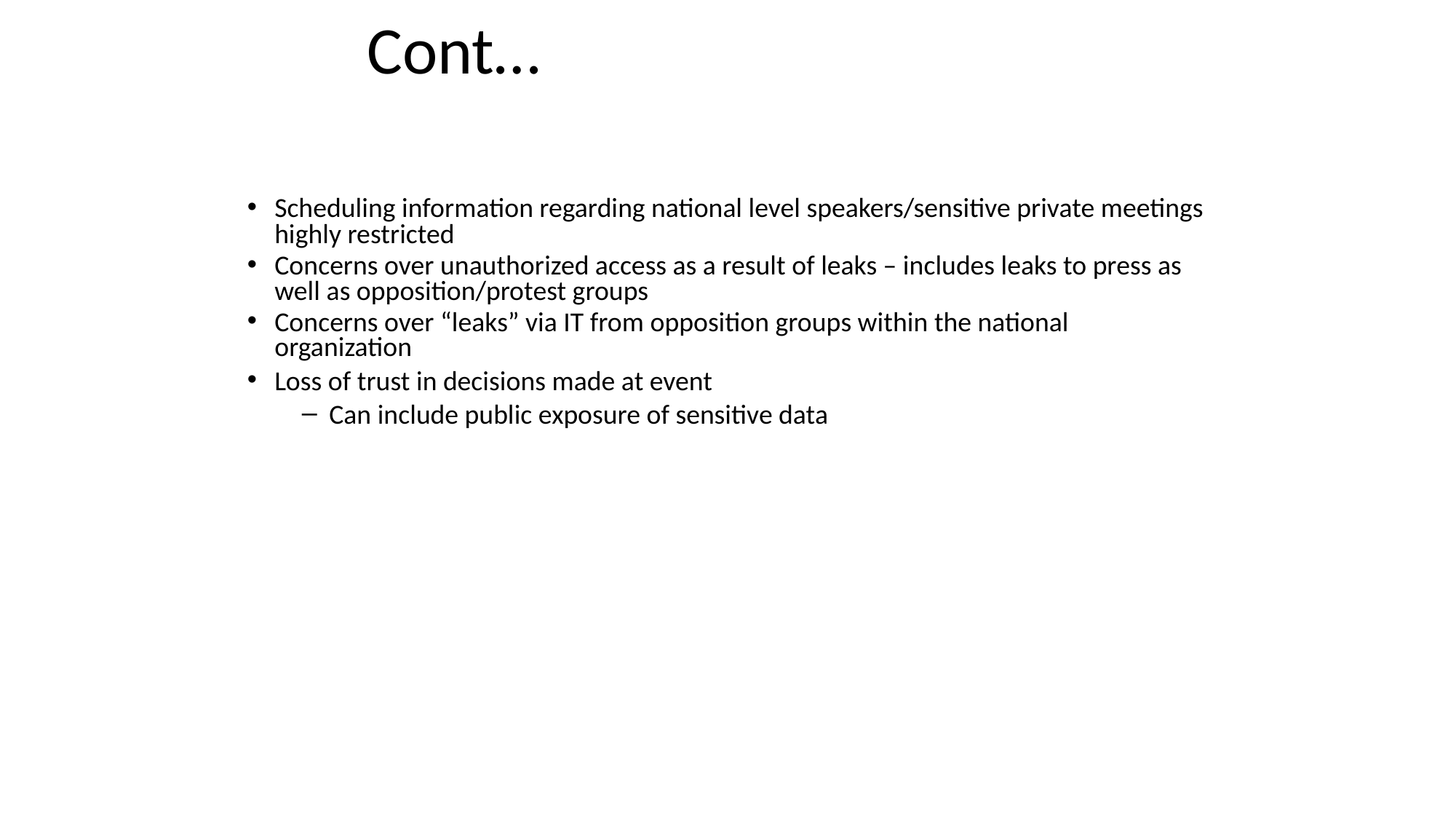

# Cont…
Scheduling information regarding national level speakers/sensitive private meetings highly restricted
Concerns over unauthorized access as a result of leaks – includes leaks to press as well as opposition/protest groups
Concerns over “leaks” via IT from opposition groups within the national organization
Loss of trust in decisions made at event
Can include public exposure of sensitive data